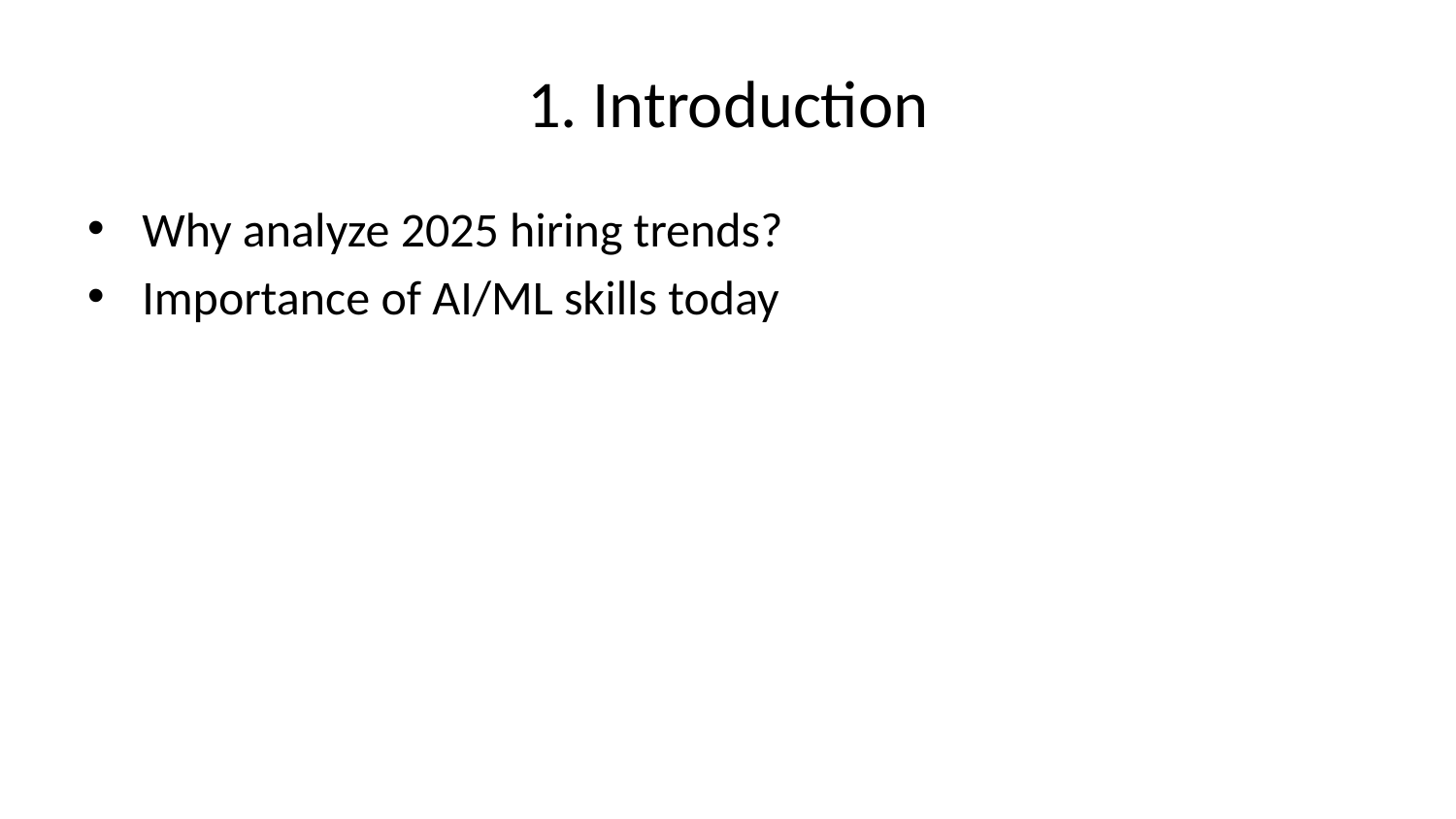

# 1. Introduction
Why analyze 2025 hiring trends?
Importance of AI/ML skills today